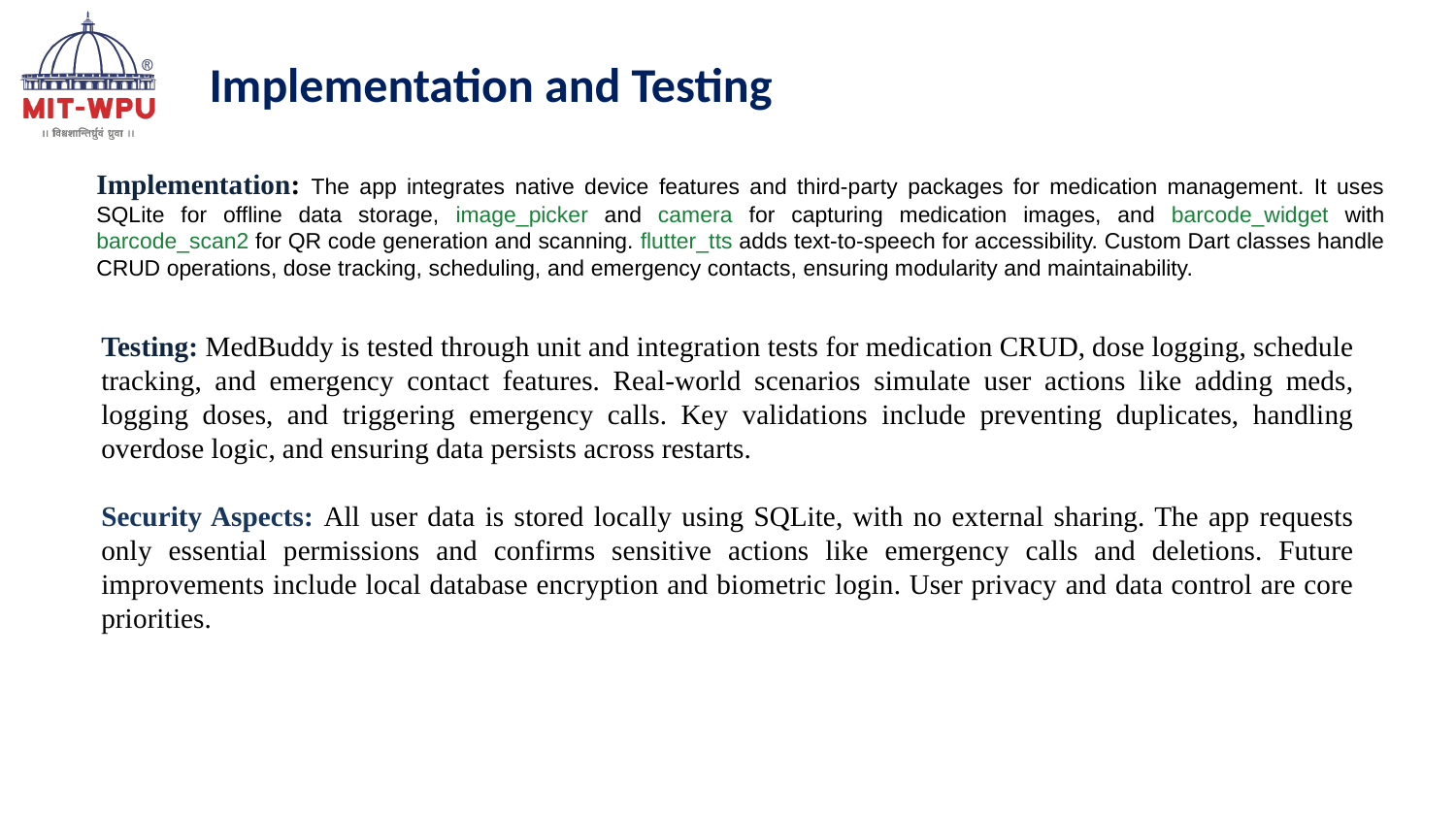

Implementation and Testing
Implementation: The app integrates native device features and third-party packages for medication management. It uses SQLite for offline data storage, image_picker and camera for capturing medication images, and barcode_widget with barcode_scan2 for QR code generation and scanning. flutter_tts adds text-to-speech for accessibility. Custom Dart classes handle CRUD operations, dose tracking, scheduling, and emergency contacts, ensuring modularity and maintainability.

Testing: MedBuddy is tested through unit and integration tests for medication CRUD, dose logging, schedule tracking, and emergency contact features. Real-world scenarios simulate user actions like adding meds, logging doses, and triggering emergency calls. Key validations include preventing duplicates, handling overdose logic, and ensuring data persists across restarts.

Security Aspects: All user data is stored locally using SQLite, with no external sharing. The app requests only essential permissions and confirms sensitive actions like emergency calls and deletions. Future improvements include local database encryption and biometric login. User privacy and data control are core priorities.